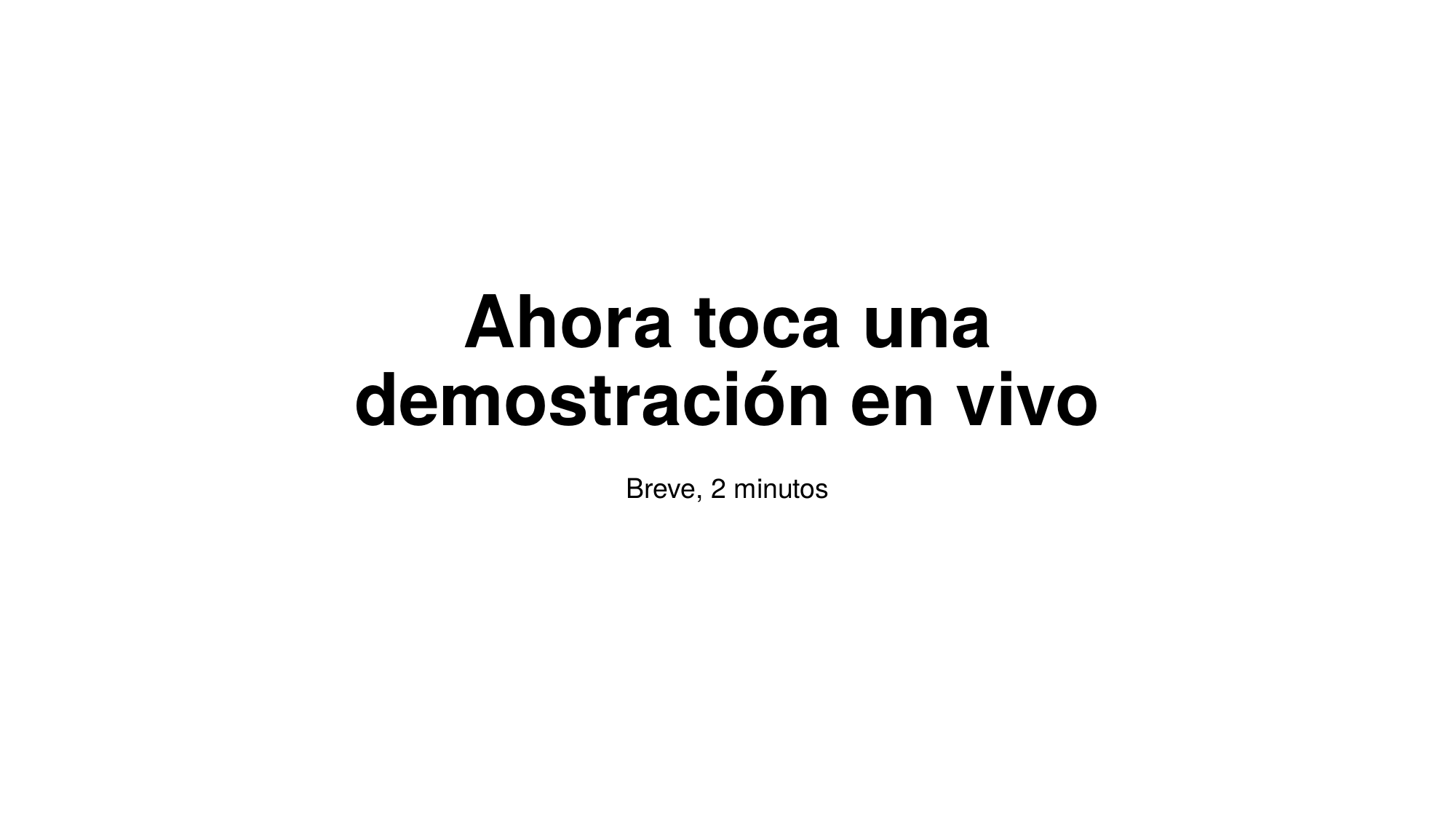

# Ahora toca una demostración en vivo
Breve, 2 minutos